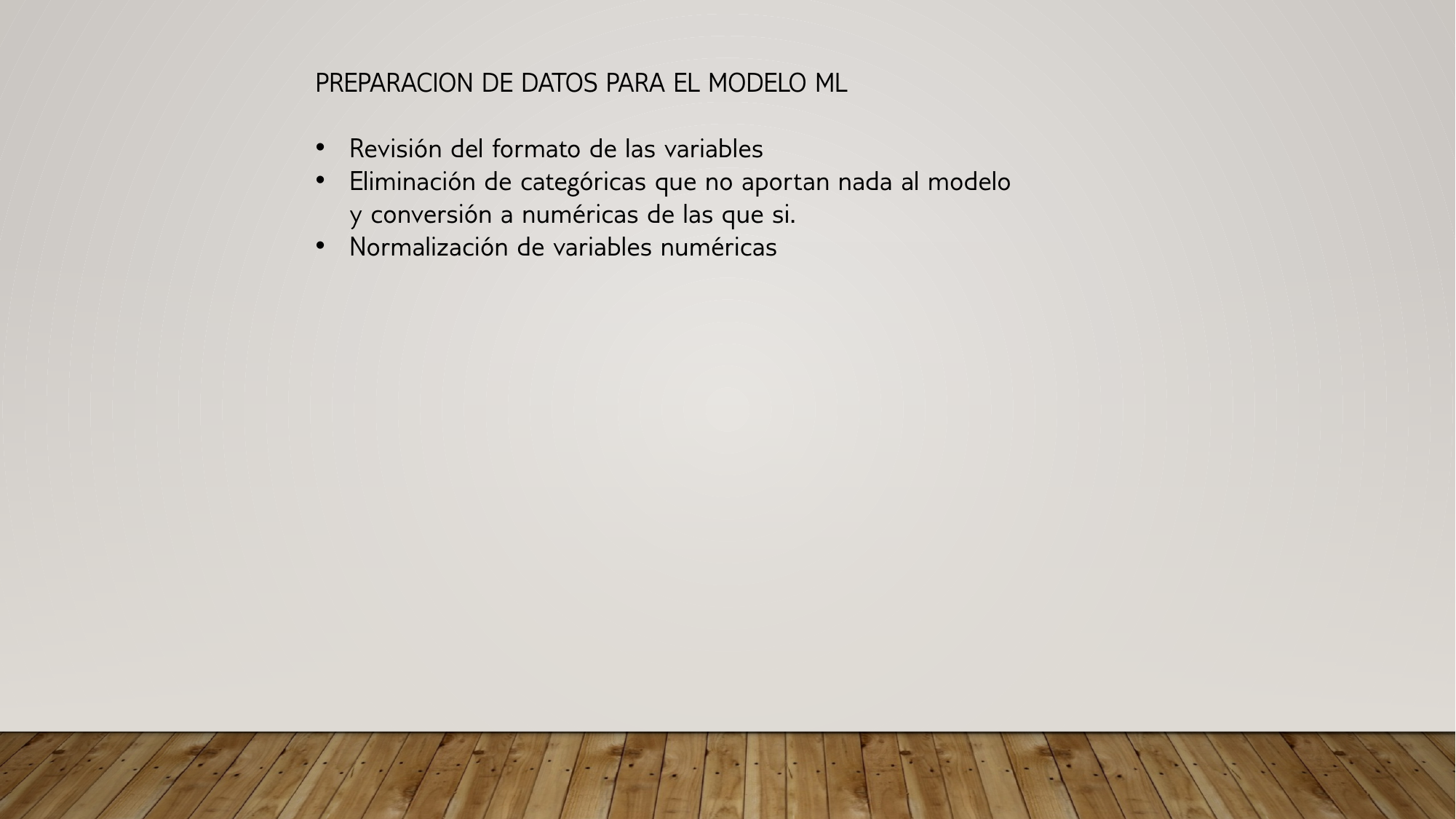

PREPARACION DE DATOS PARA EL MODELO ML

Revisión del formato de las variables
Eliminación de categóricas que no aportan nada al modelo y conversión a numéricas de las que si.
Normalización de variables numéricas